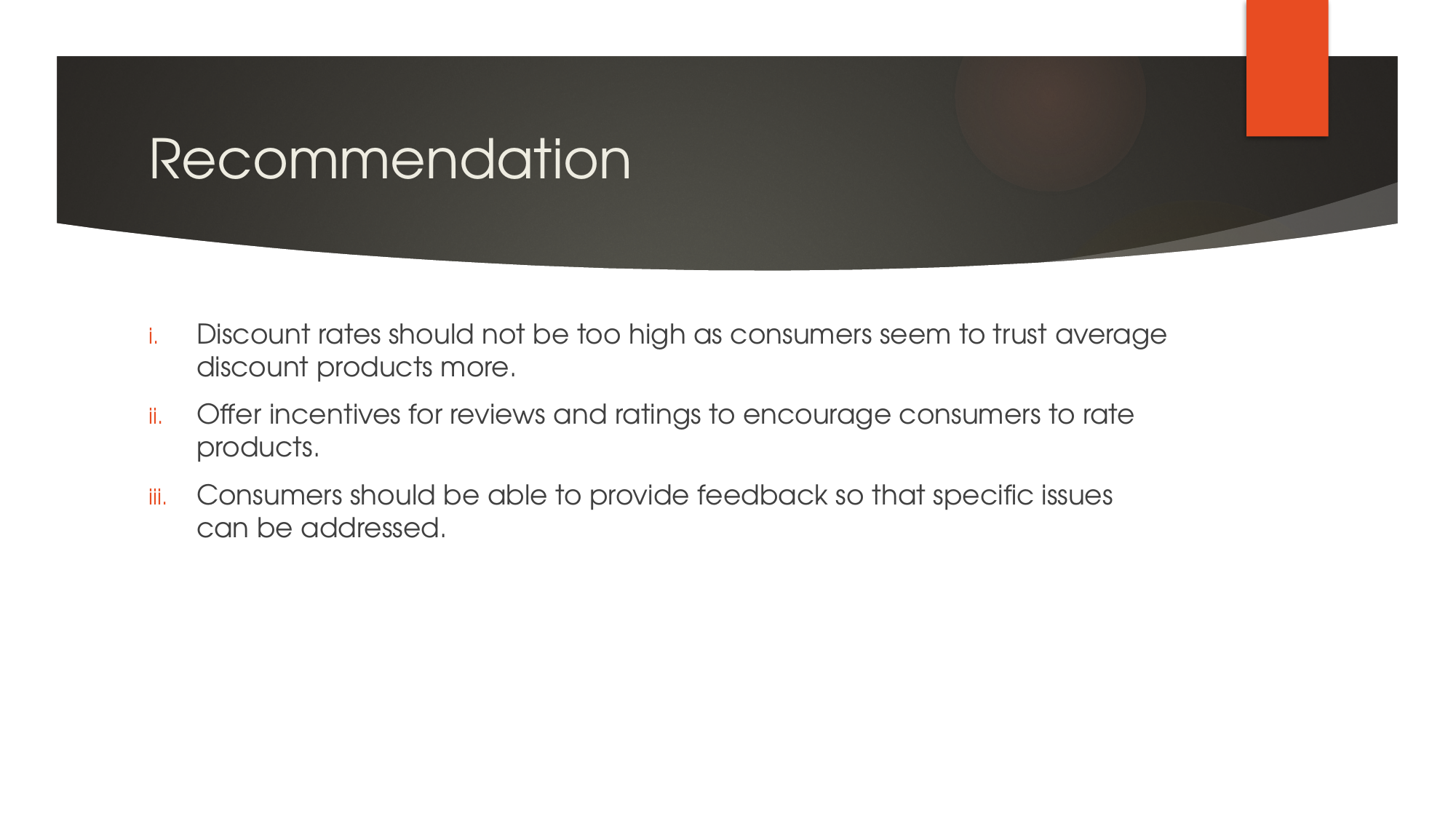

# Recommendation
Discount rates should not be too high as consumers seem to trust average discount products more.
Offer incentives for reviews and ratings to encourage consumers to rate products.
Consumers should be able to provide feedback so that specific issues can be addressed.